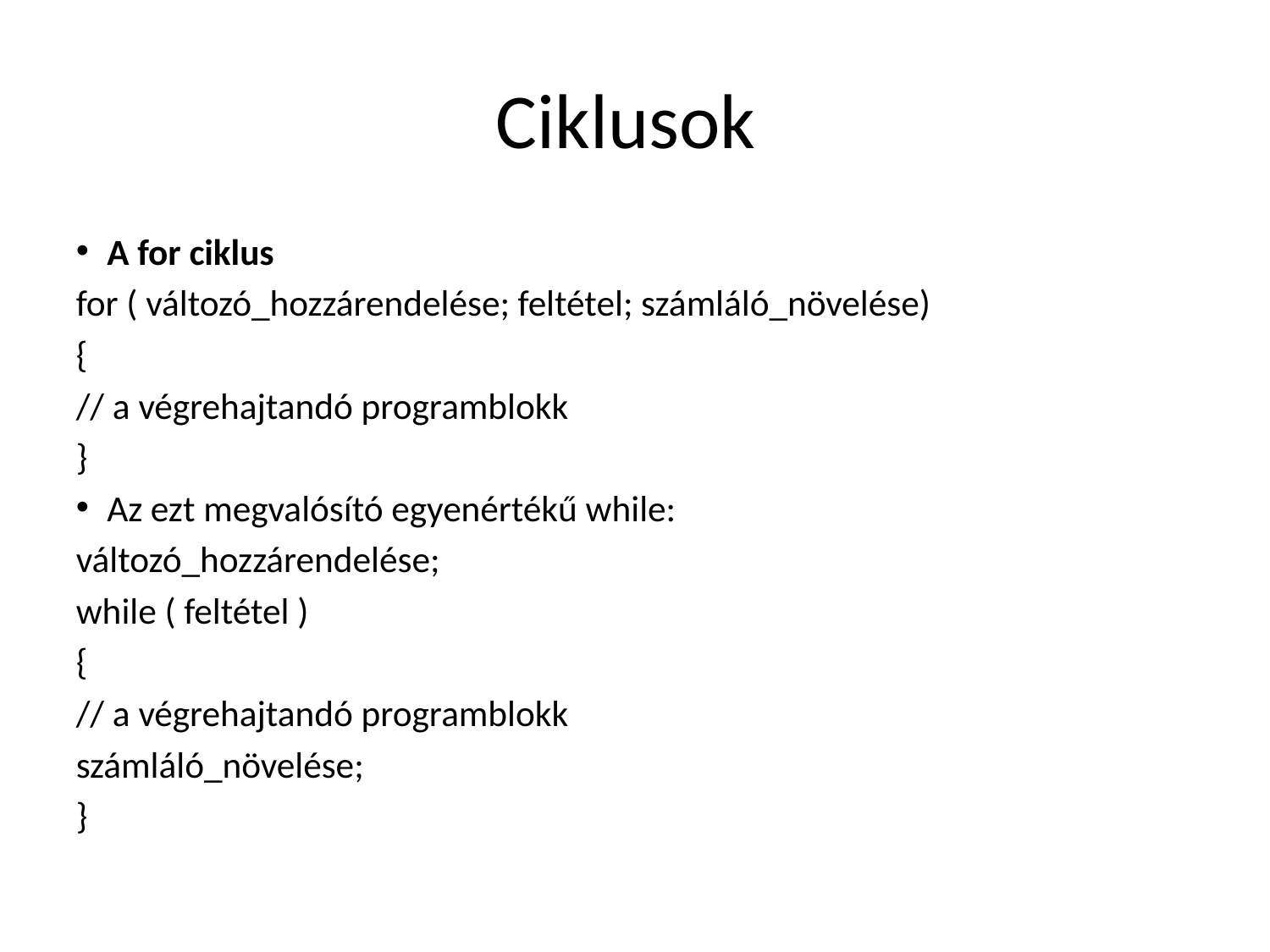

Ciklusok
A for ciklus
for ( változó_hozzárendelése; feltétel; számláló_növelése)
{
// a végrehajtandó programblokk
}
Az ezt megvalósító egyenértékű while:
változó_hozzárendelése;
while ( feltétel )
{
// a végrehajtandó programblokk
számláló_növelése;
}